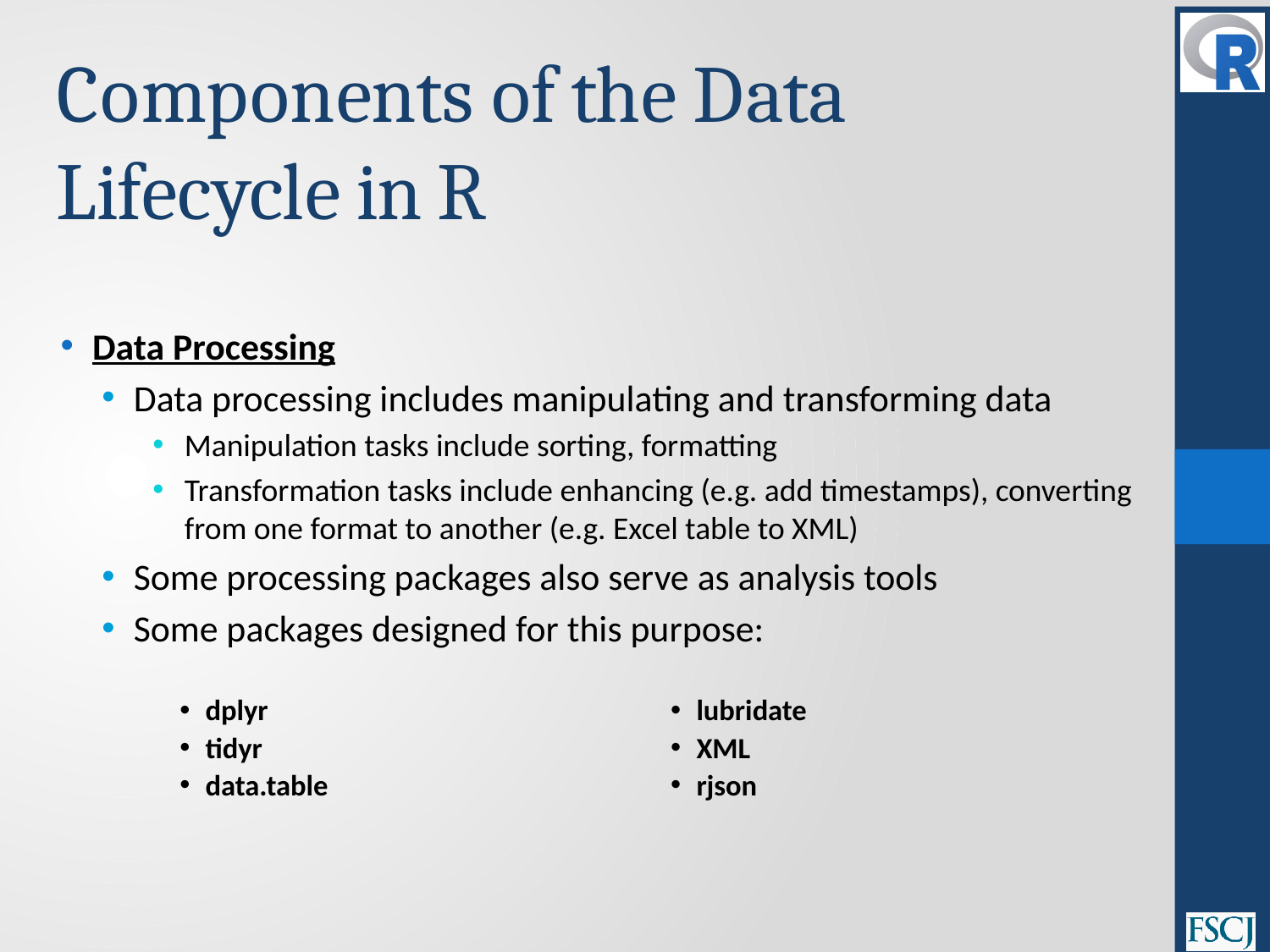

# Components of the Data Lifecycle in R
Data Processing
Data processing includes manipulating and transforming data
Manipulation tasks include sorting, formatting
Transformation tasks include enhancing (e.g. add timestamps), converting from one format to another (e.g. Excel table to XML)
Some processing packages also serve as analysis tools
Some packages designed for this purpose:

dplyr
tidyr
data.table
lubridate
XML
rjson